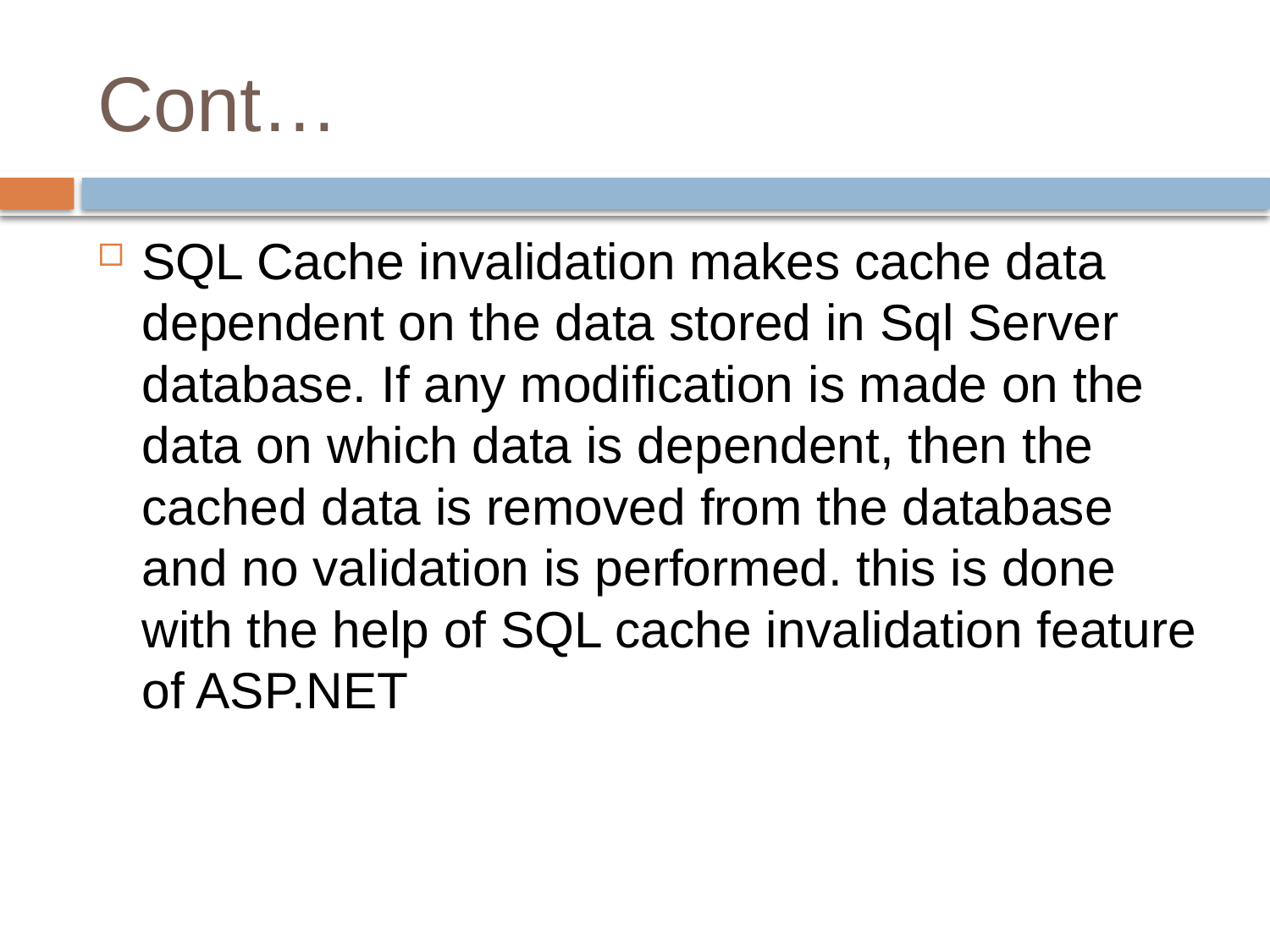

# Cont…
SQL Cache invalidation makes cache data dependent on the data stored in Sql Server database. If any modification is made on the data on which data is dependent, then the cached data is removed from the database and no validation is performed. this is done with the help of SQL cache invalidation feature of ASP.NET